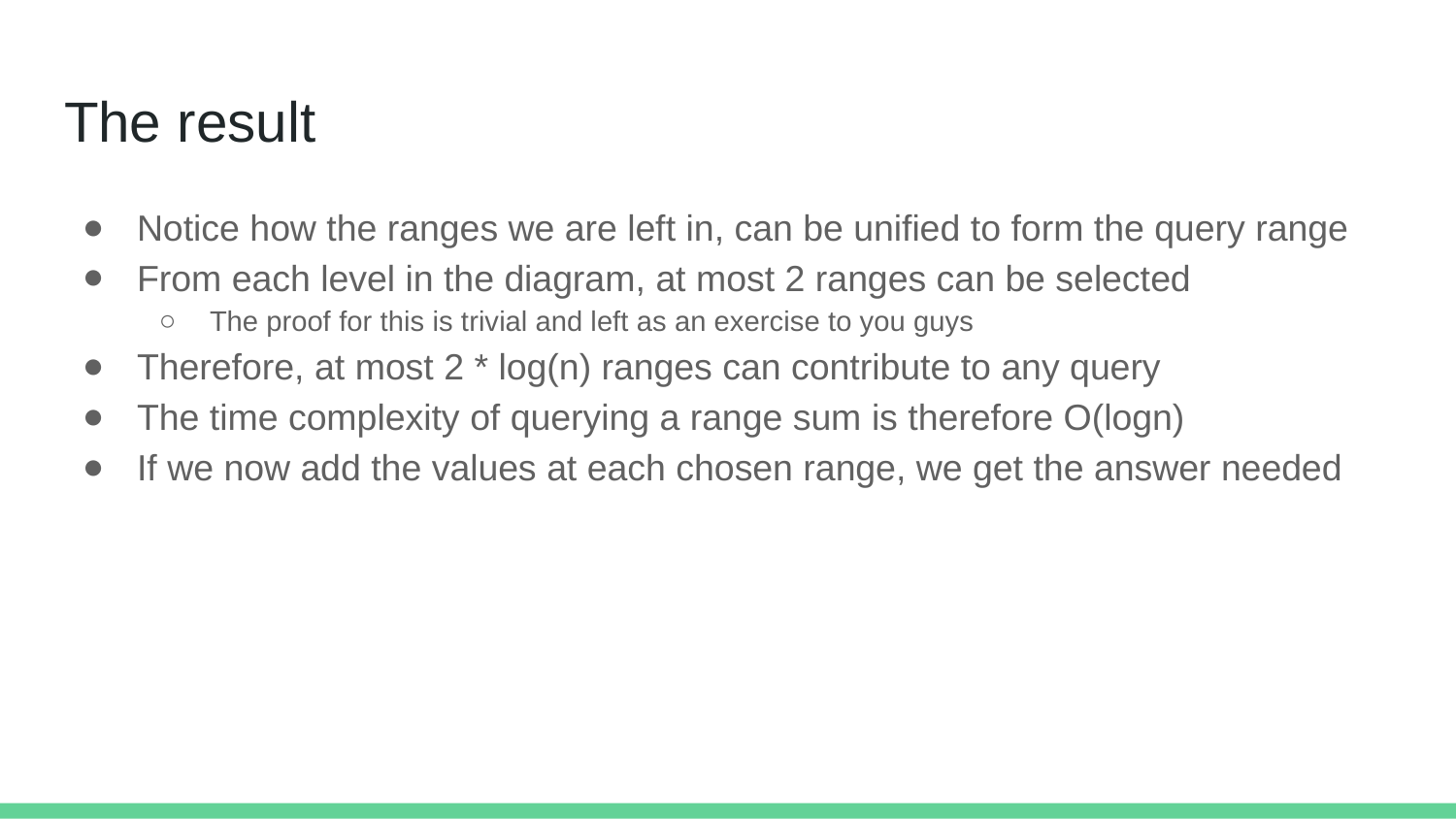

# The result
Notice how the ranges we are left in, can be unified to form the query range
From each level in the diagram, at most 2 ranges can be selected
The proof for this is trivial and left as an exercise to you guys
Therefore, at most 2 * log(n) ranges can contribute to any query
The time complexity of querying a range sum is therefore O(logn)
If we now add the values at each chosen range, we get the answer needed